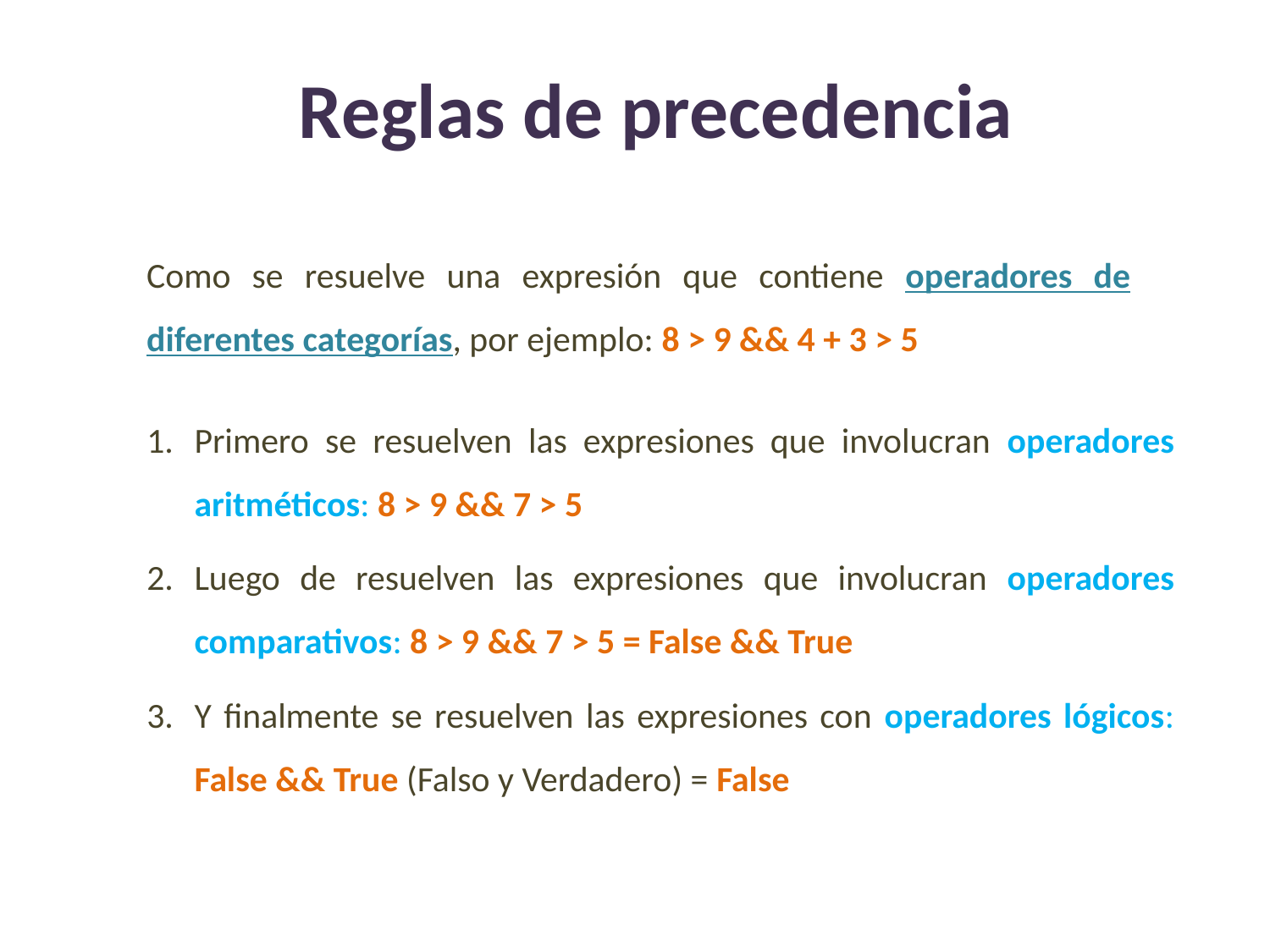

Reglas de precedencia
Como se resuelve una expresión que contiene operadores de diferentes categorías, por ejemplo: 8 > 9 && 4 + 3 > 5
Operadores de distintas categorías
Primero se resuelven las expresiones que involucran operadores aritméticos: 8 > 9 && 7 > 5
Luego de resuelven las expresiones que involucran operadores comparativos: 8 > 9 && 7 > 5 = False && True
Y finalmente se resuelven las expresiones con operadores lógicos: False && True (Falso y Verdadero) = False